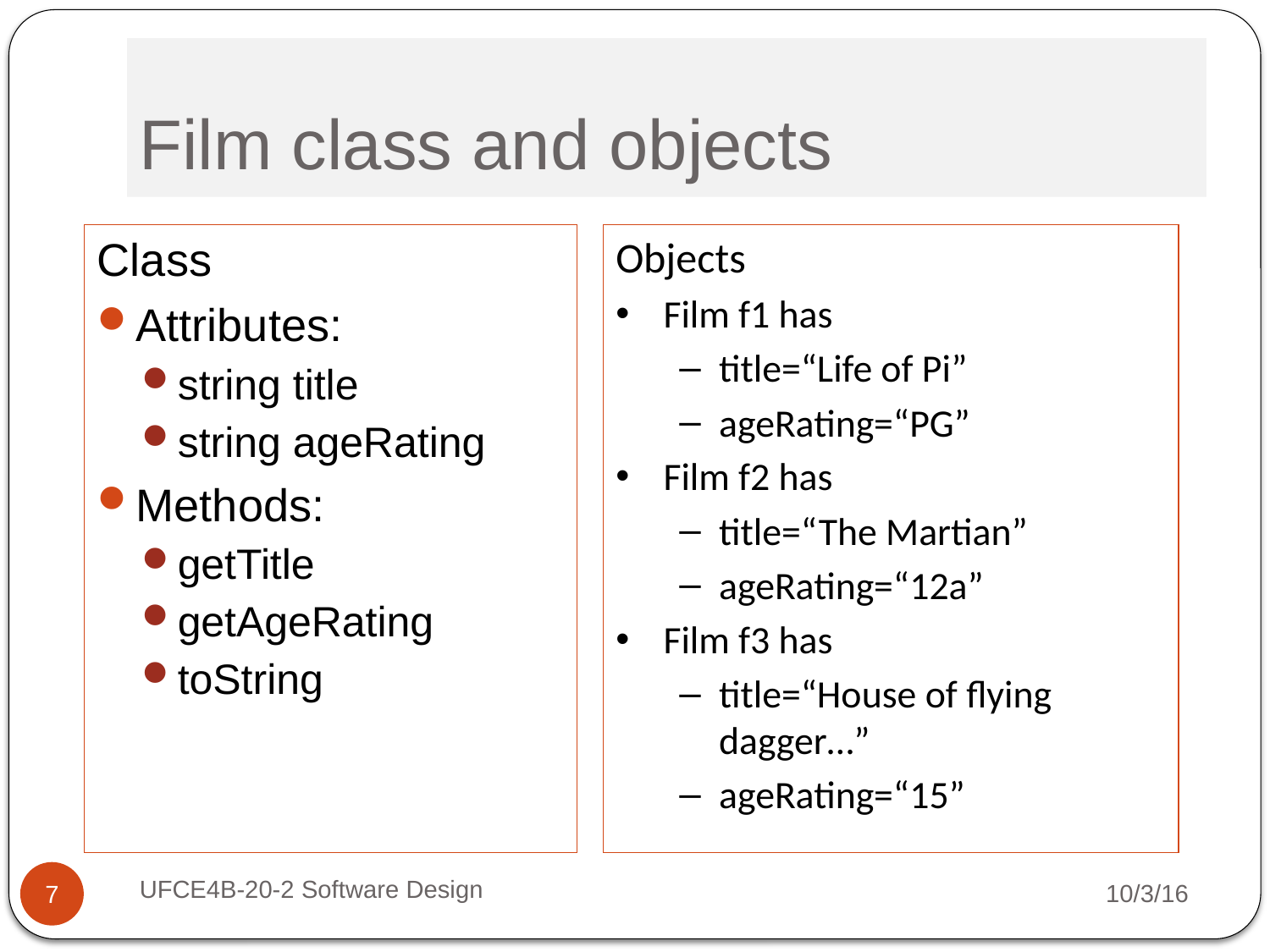

# Film class and objects
Class
Attributes:
string title
string ageRating
Methods:
getTitle
getAgeRating
toString
Objects
Film f1 has
title=“Life of Pi”
ageRating=“PG”
Film f2 has
title=“The Martian”
ageRating=“12a”
Film f3 has
title=“House of flying dagger…”
ageRating=“15”
UFCE4B-20-2 Software Design
10/3/16
7